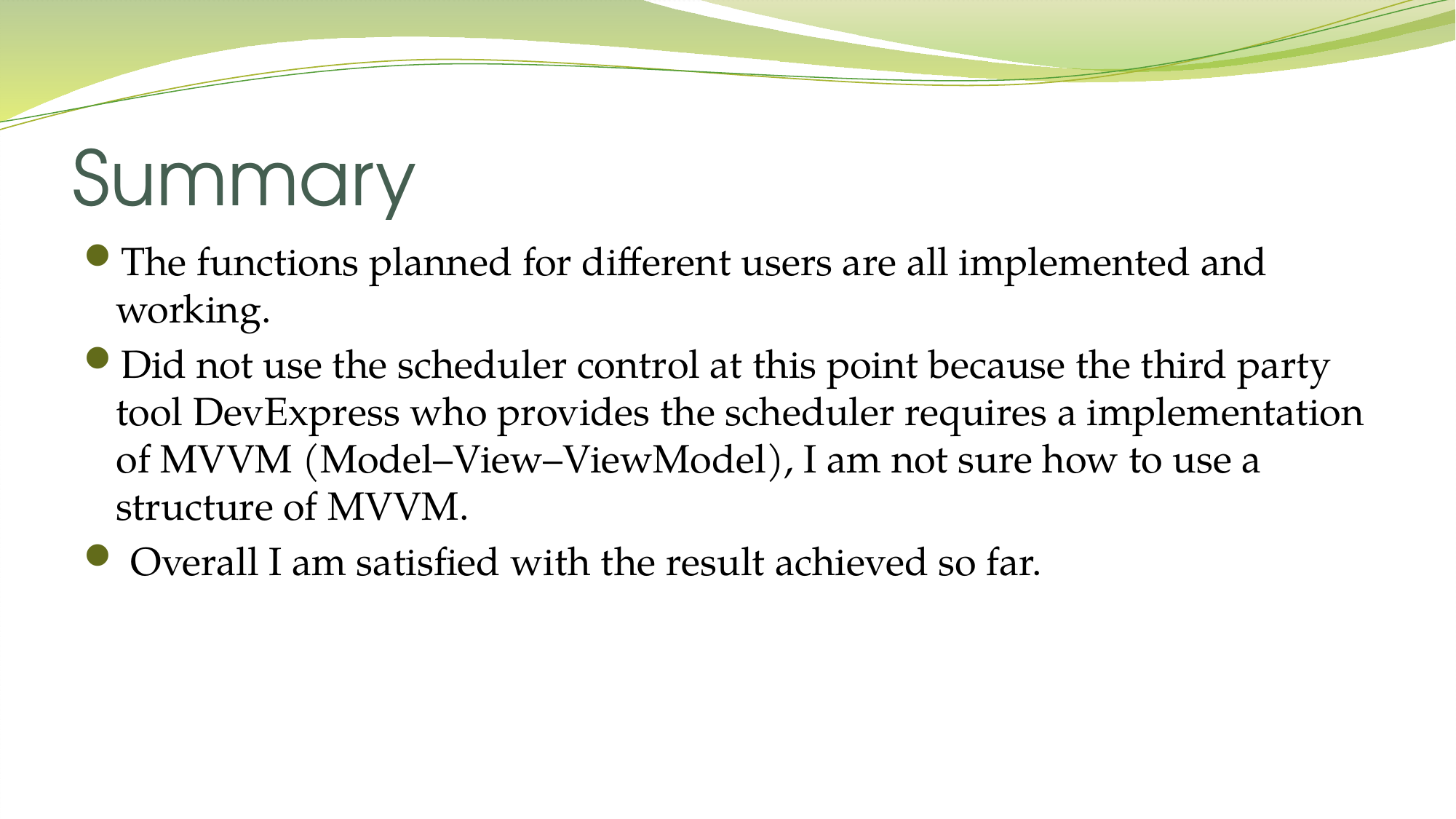

# Summary
The functions planned for different users are all implemented and working.
Did not use the scheduler control at this point because the third party tool DevExpress who provides the scheduler requires a implementation of MVVM (Model–View–ViewModel), I am not sure how to use a structure of MVVM.
 Overall I am satisfied with the result achieved so far.